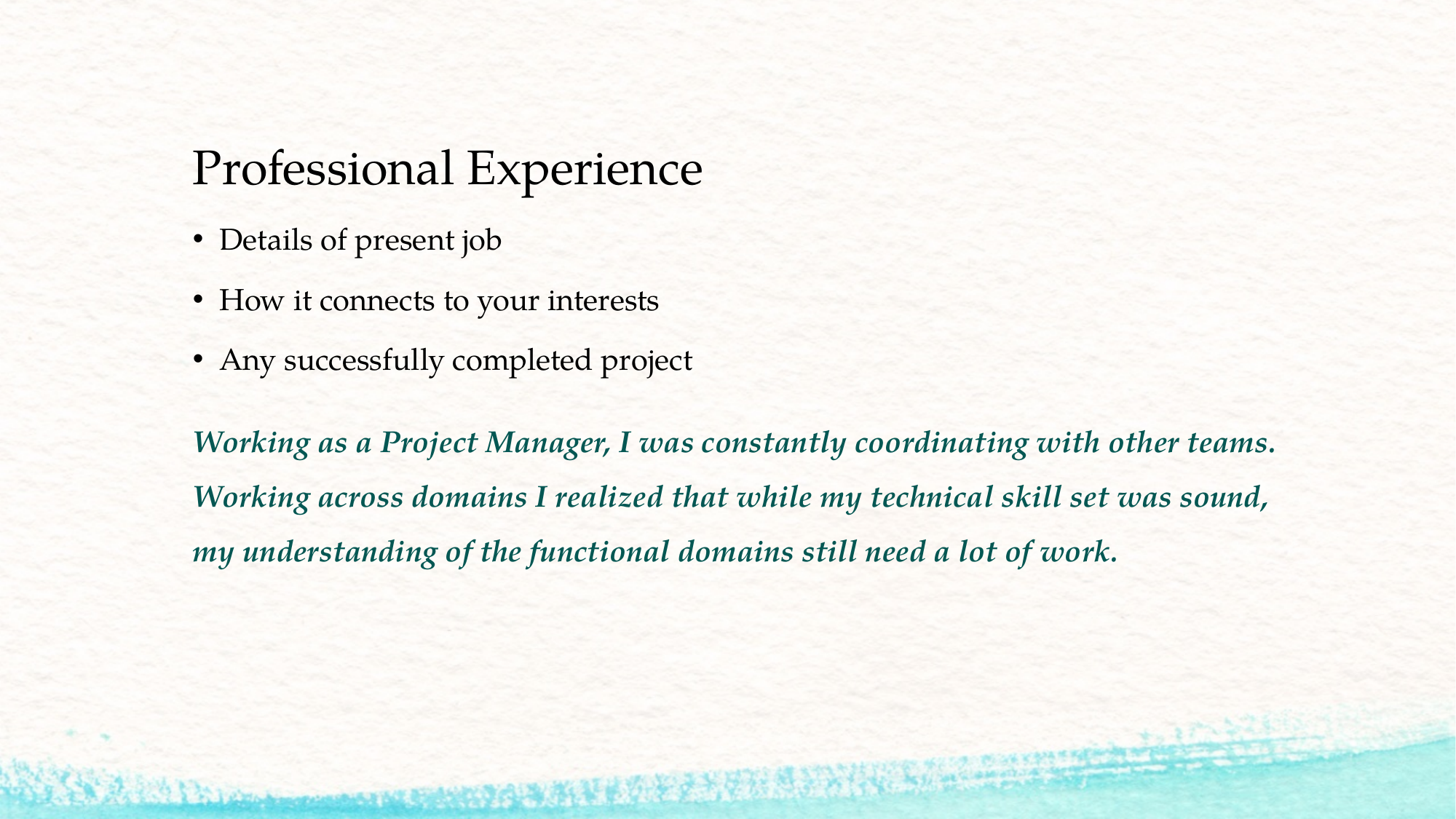

# Professional Experience
Details of present job
How it connects to your interests
Any successfully completed project
Working as a Project Manager, I was constantly coordinating with other teams. Working across domains I realized that while my technical skill set was sound, my understanding of the functional domains still need a lot of work.